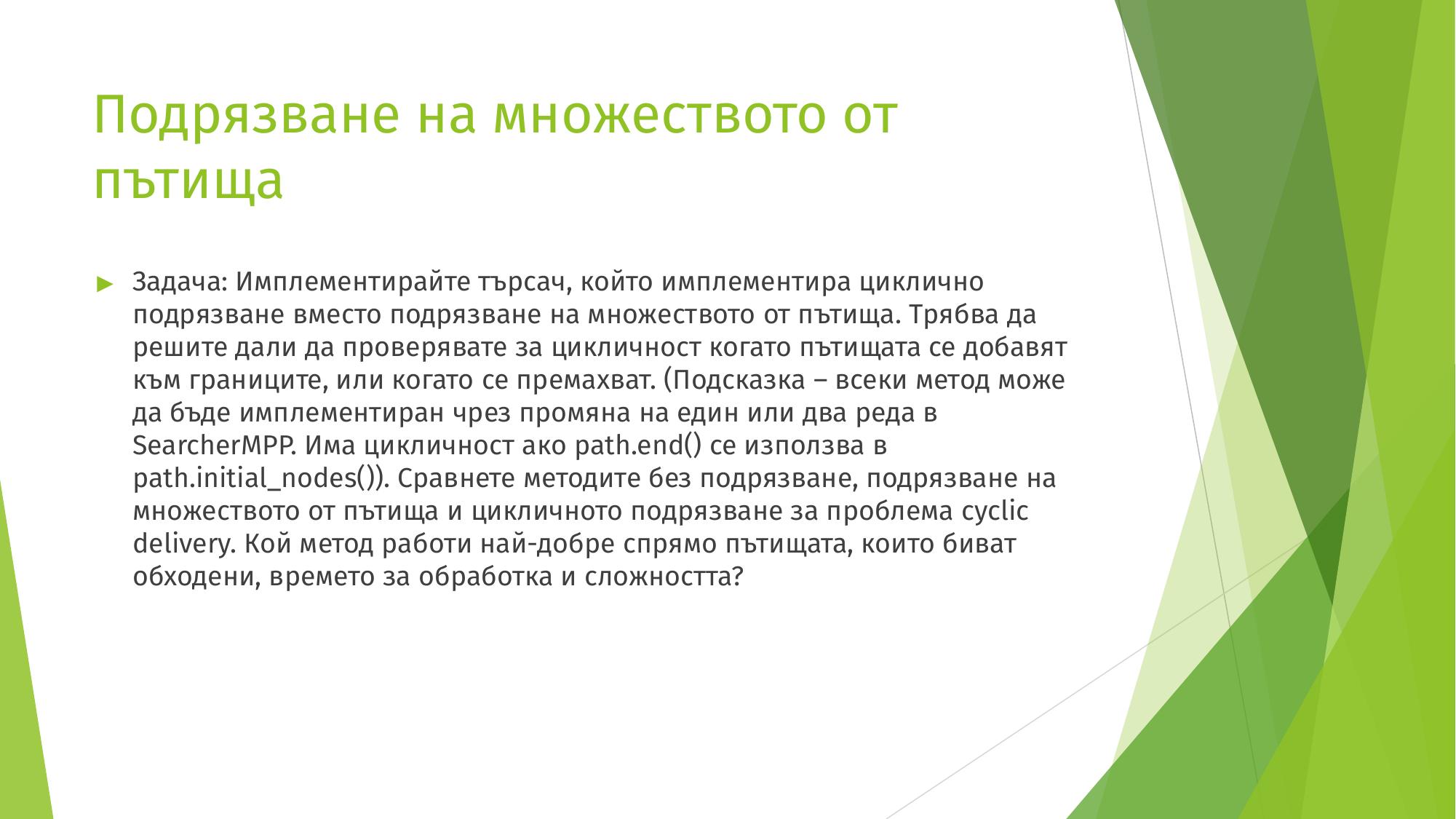

# Подрязване на множеството от пътища
Задача: Имплементирайте търсач, който имплементира циклично подрязване вместо подрязване на множеството от пътища. Трябва да решите дали да проверявате за цикличност когато пътищата се добавят към границите, или когато се премахват. (Подсказка – всеки метод може да бъде имплементиран чрез промяна на един или два реда в SearcherMPP. Има цикличност ако path.end() се използва в path.initial_nodes()). Сравнете методите без подрязване, подрязване на множеството от пътища и цикличното подрязване за проблема cyclic delivery. Кой метод работи най-добре спрямо пътищата, които биват обходени, времето за обработка и сложността?